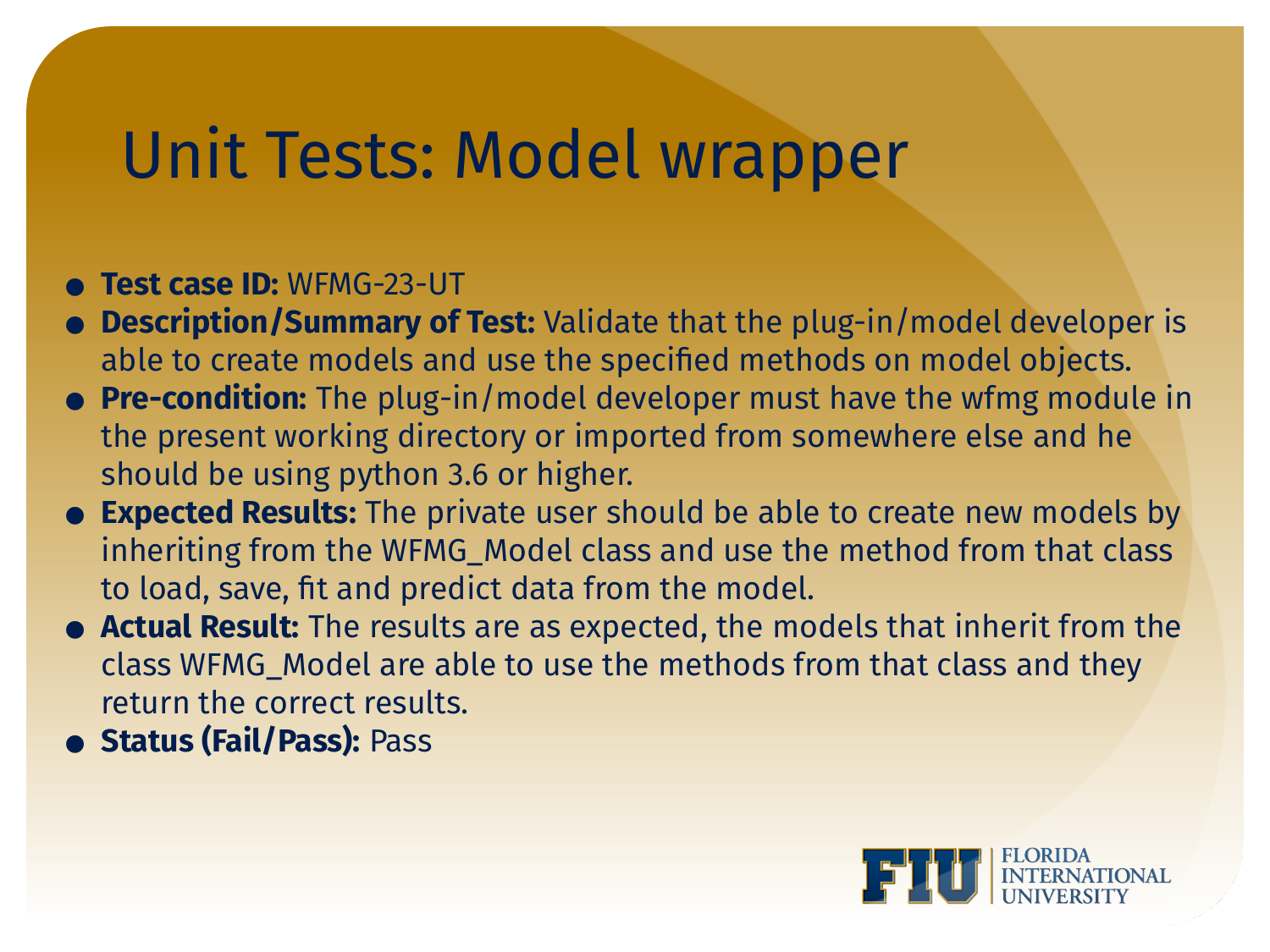

# Unit Tests: Model wrapper
Test case ID: WFMG-23-UT
Description/Summary of Test: Validate that the plug-in/model developer is able to create models and use the specified methods on model objects.
Pre-condition: The plug-in/model developer must have the wfmg module in the present working directory or imported from somewhere else and he should be using python 3.6 or higher.
Expected Results: The private user should be able to create new models by inheriting from the WFMG_Model class and use the method from that class to load, save, fit and predict data from the model.
Actual Result: The results are as expected, the models that inherit from the class WFMG_Model are able to use the methods from that class and they return the correct results.
Status (Fail/Pass): Pass